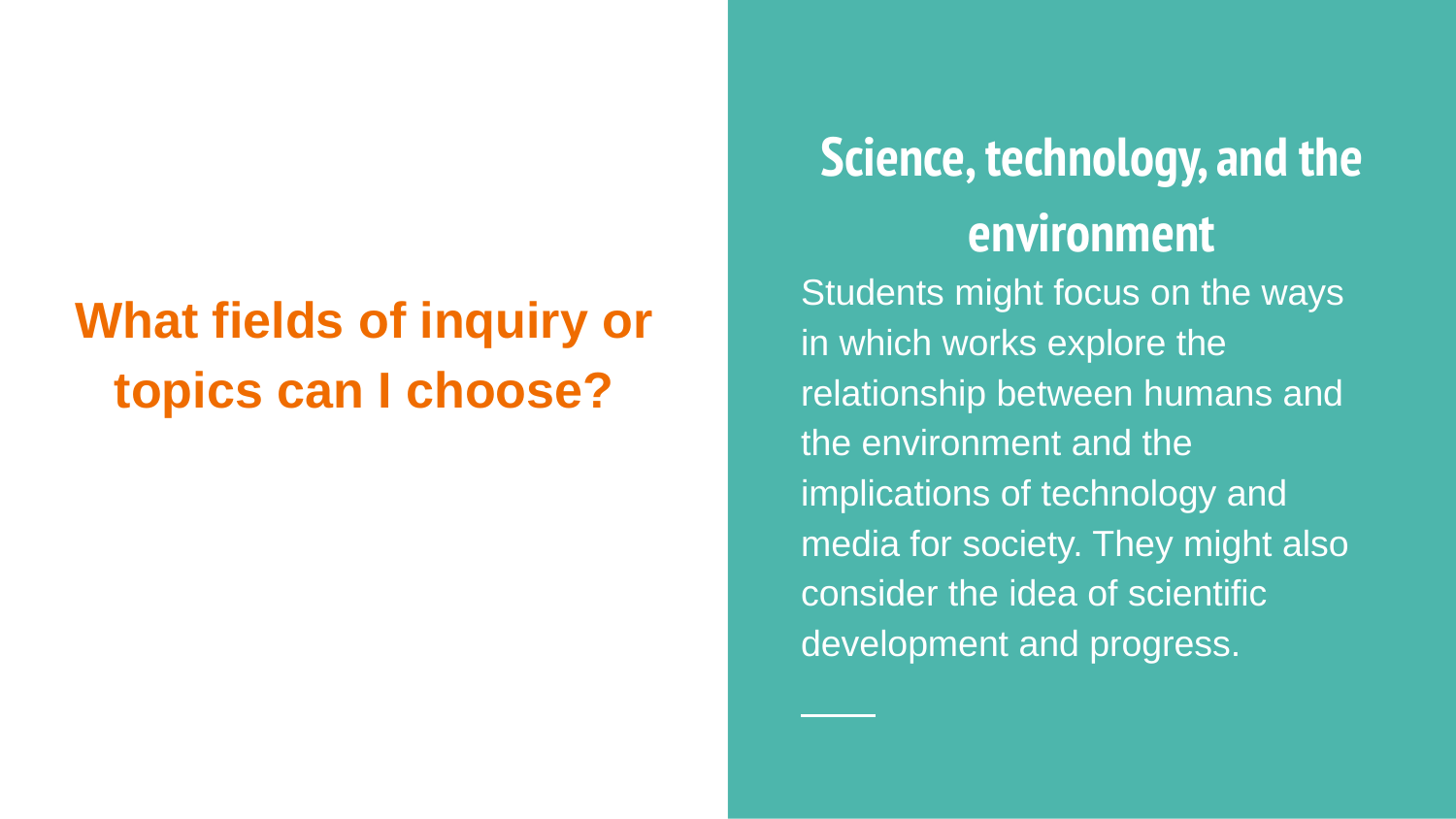

Science, technology, and the environment
Students might focus on the ways in which works explore the relationship between humans and the environment and the implications of technology and media for society. They might also consider the idea of scientific development and progress.

# What fields of inquiry or topics can I choose?